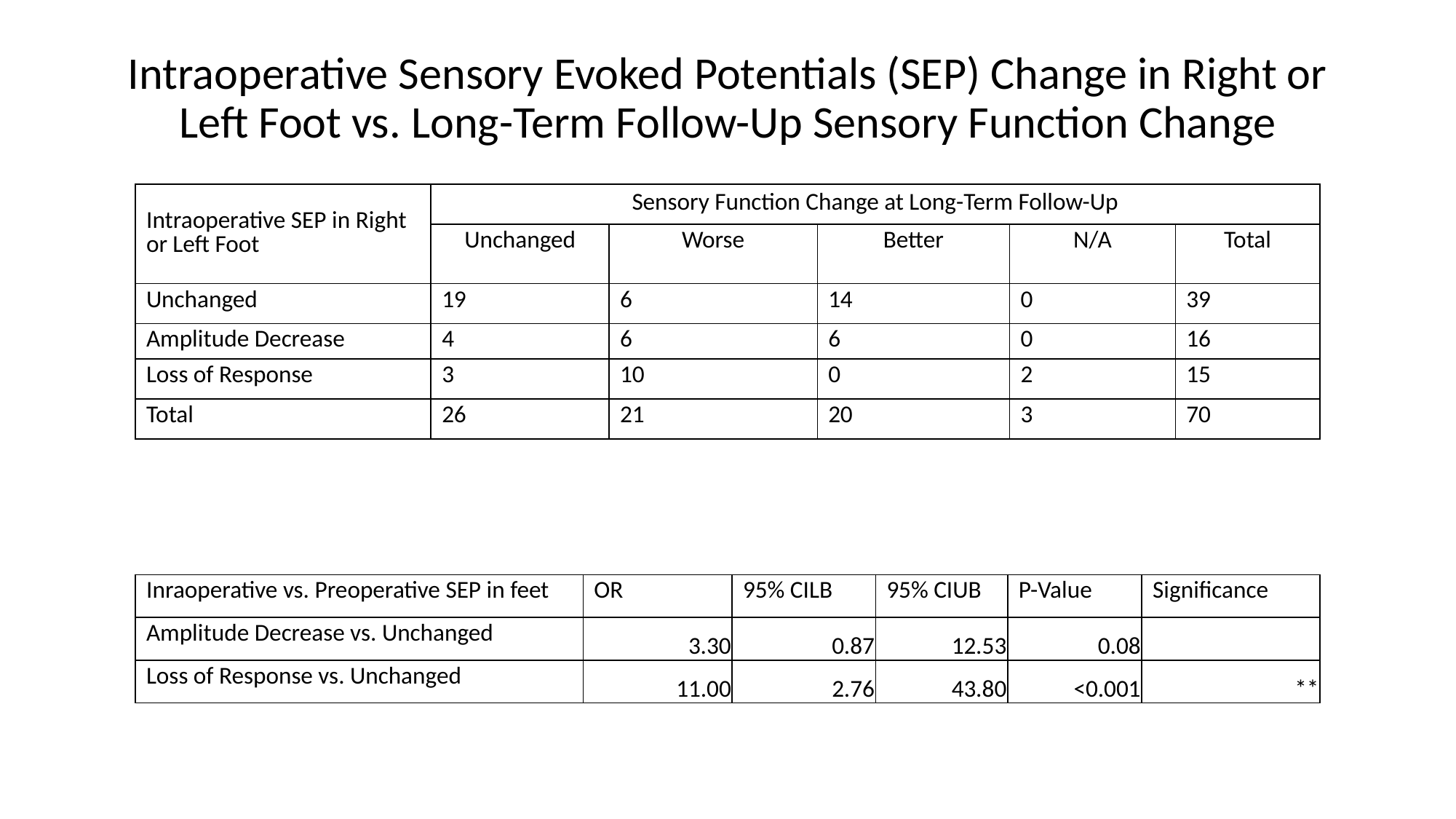

# Intraoperative Sensory Evoked Potentials (SEP) Change in Right or Left Foot vs. Long-Term Follow-Up Sensory Function Change
| Intraoperative SEP in Right or Left Foot | Sensory Function Change at Long-Term Follow-Up |  |  |  |  |
| --- | --- | --- | --- | --- | --- |
|  | Unchanged | Worse | Better | N/A | Total |
| Unchanged | 19 | 6 | 14 | 0 | 39 |
| Amplitude Decrease | 4 | 6 | 6 | 0 | 16 |
| Loss of Response | 3 | 10 | 0 | 2 | 15 |
| Total | 26 | 21 | 20 | 3 | 70 |
| Inraoperative vs. Preoperative SEP in feet | OR | 95% CILB | 95% CIUB | P-Value | Significance |
| --- | --- | --- | --- | --- | --- |
| Amplitude Decrease vs. Unchanged | 3.30 | 0.87 | 12.53 | 0.08 |  |
| Loss of Response vs. Unchanged | 11.00 | 2.76 | 43.80 | <0.001 | \*\* |